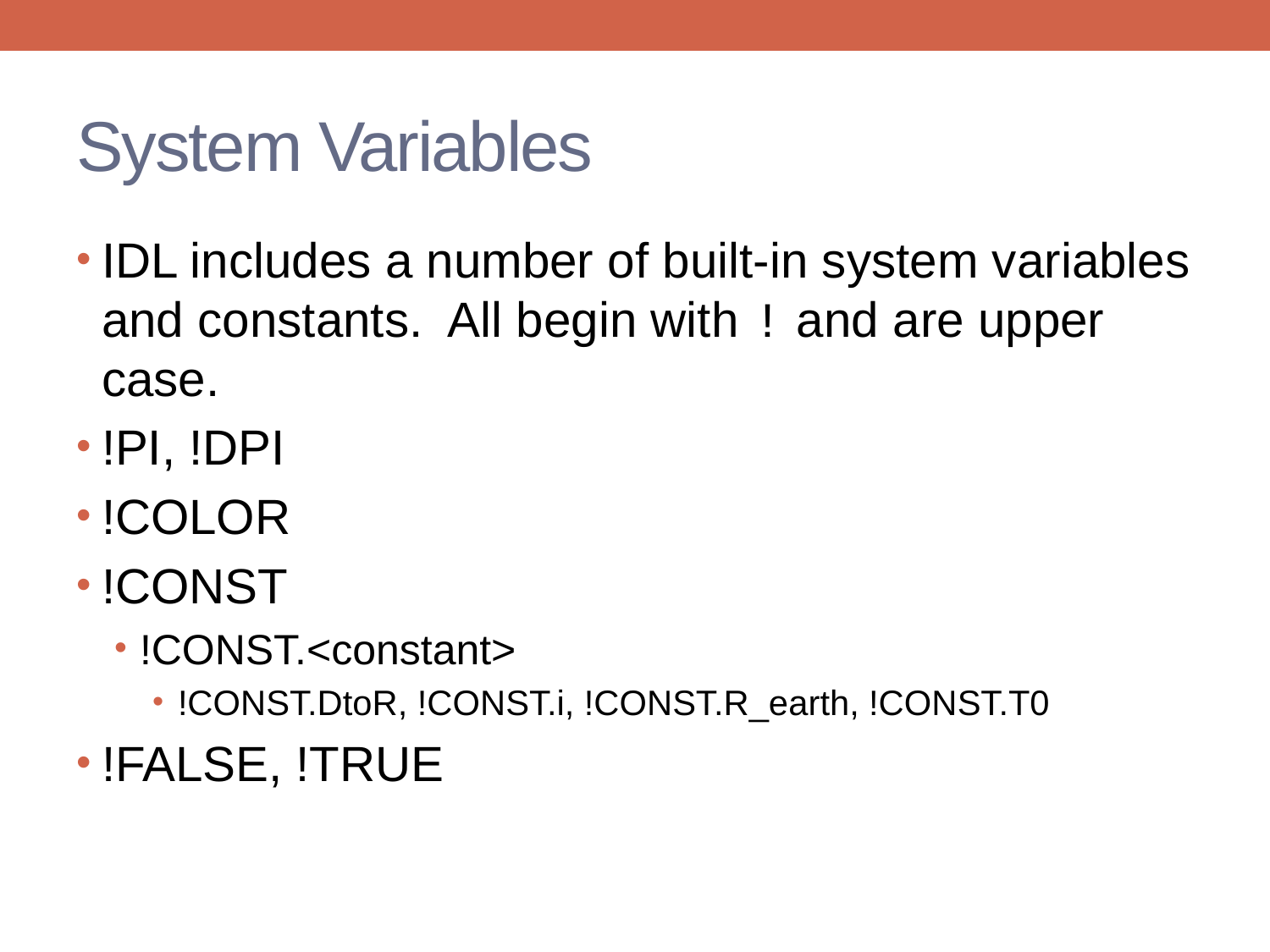

# System Variables
IDL includes a number of built-in system variables and constants.  All begin with ! and are upper case.
!PI, !DPI
!COLOR
!CONST
!CONST.<constant>
!CONST.DtoR, !CONST.i, !CONST.R_earth, !CONST.T0
!FALSE, !TRUE